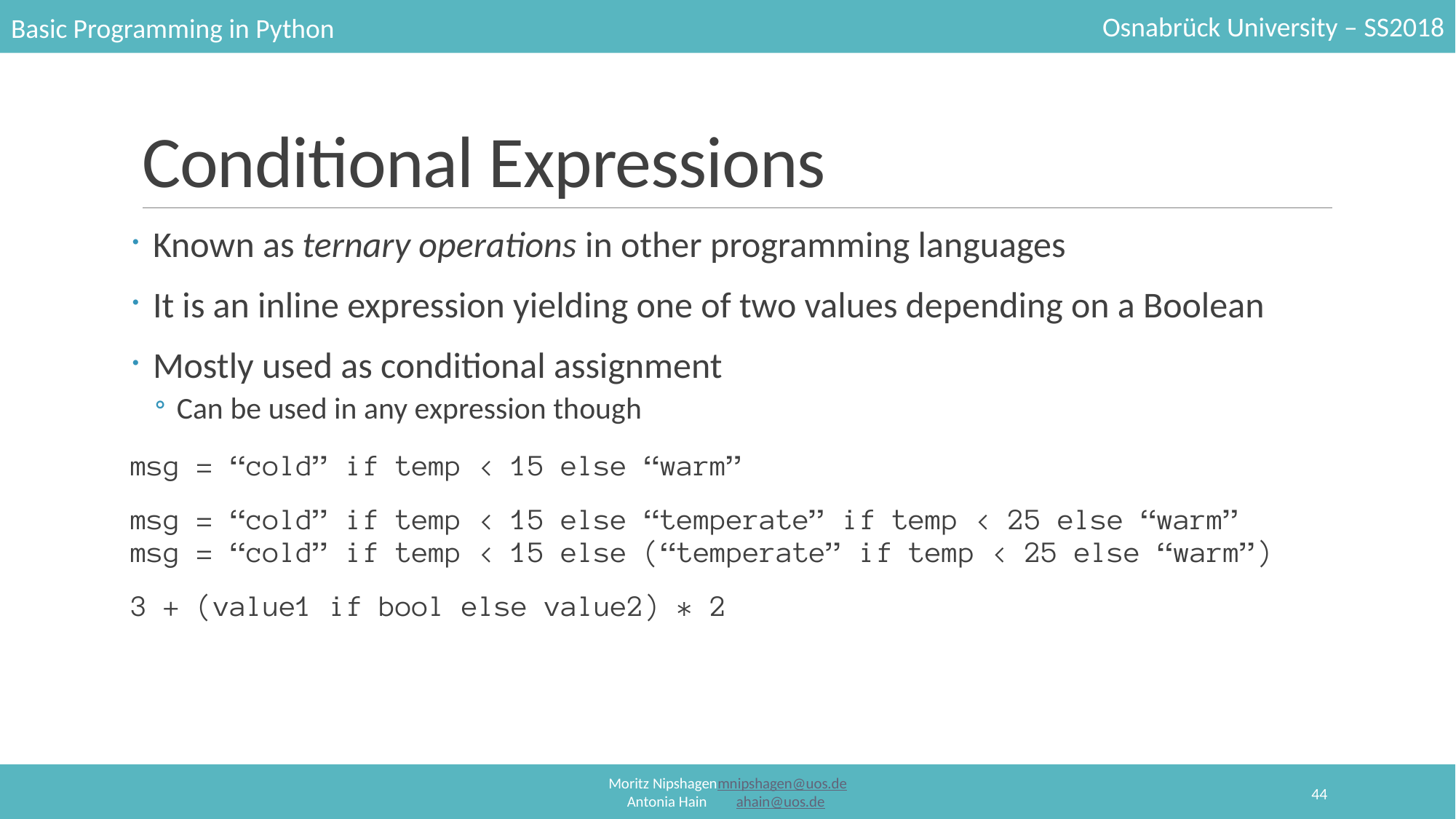

# Conditional Expressions
Known as ternary operations in other programming languages
It is an inline expression yielding one of two values depending on a Boolean
Mostly used as conditional assignment
Can be used in any expression though
msg = “cold” if temp < 15 else “warm”
msg = “cold” if temp < 15 else “temperate” if temp < 25 else “warm”
msg = “cold” if temp < 15 else (“temperate” if temp < 25 else “warm”)
3 + (value1 if bool else value2) * 2
44